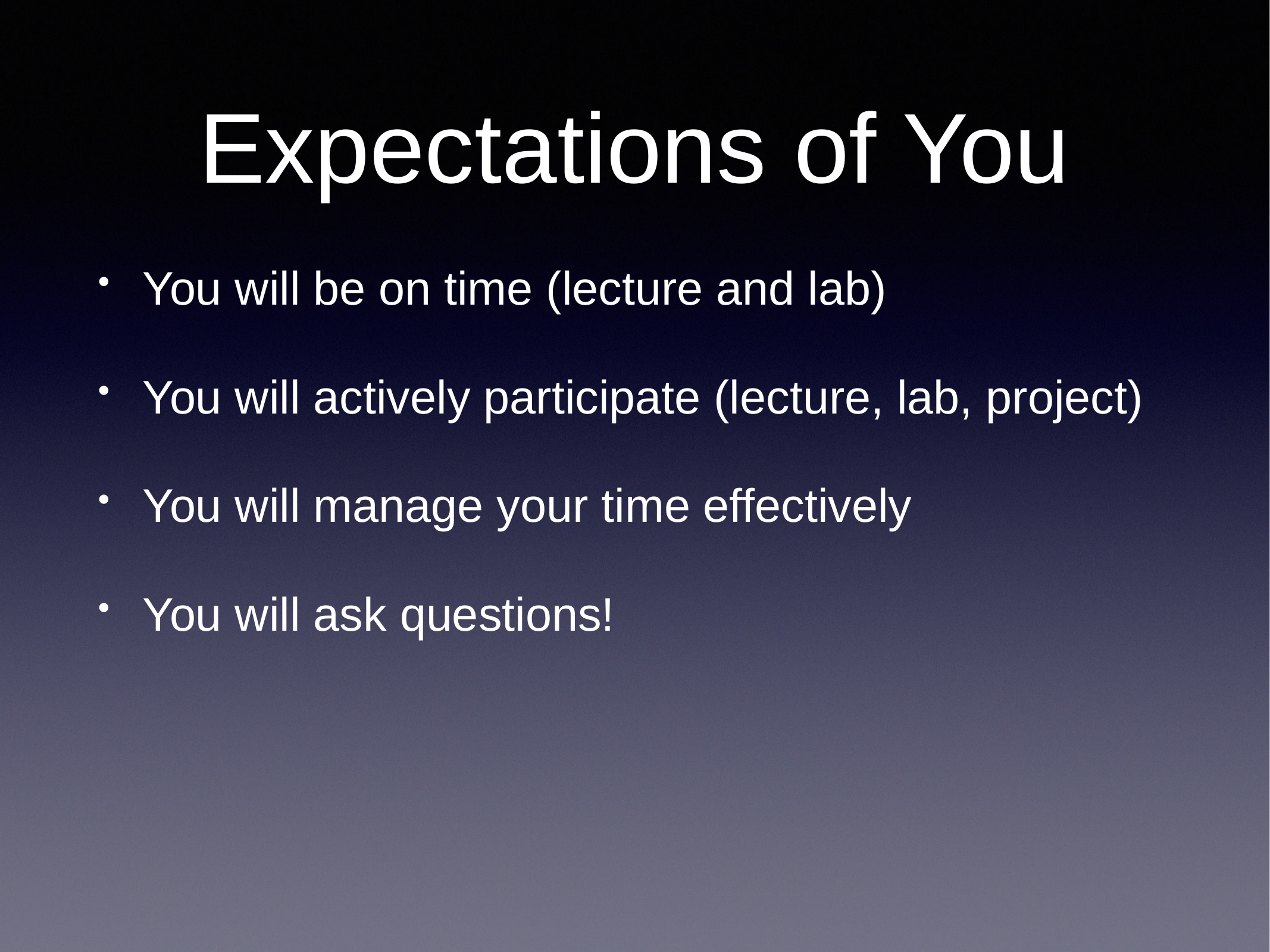

# Expectations of You
You will be on time (lecture and lab)
You will actively participate (lecture, lab, project)
You will manage your time effectively
You will ask questions!